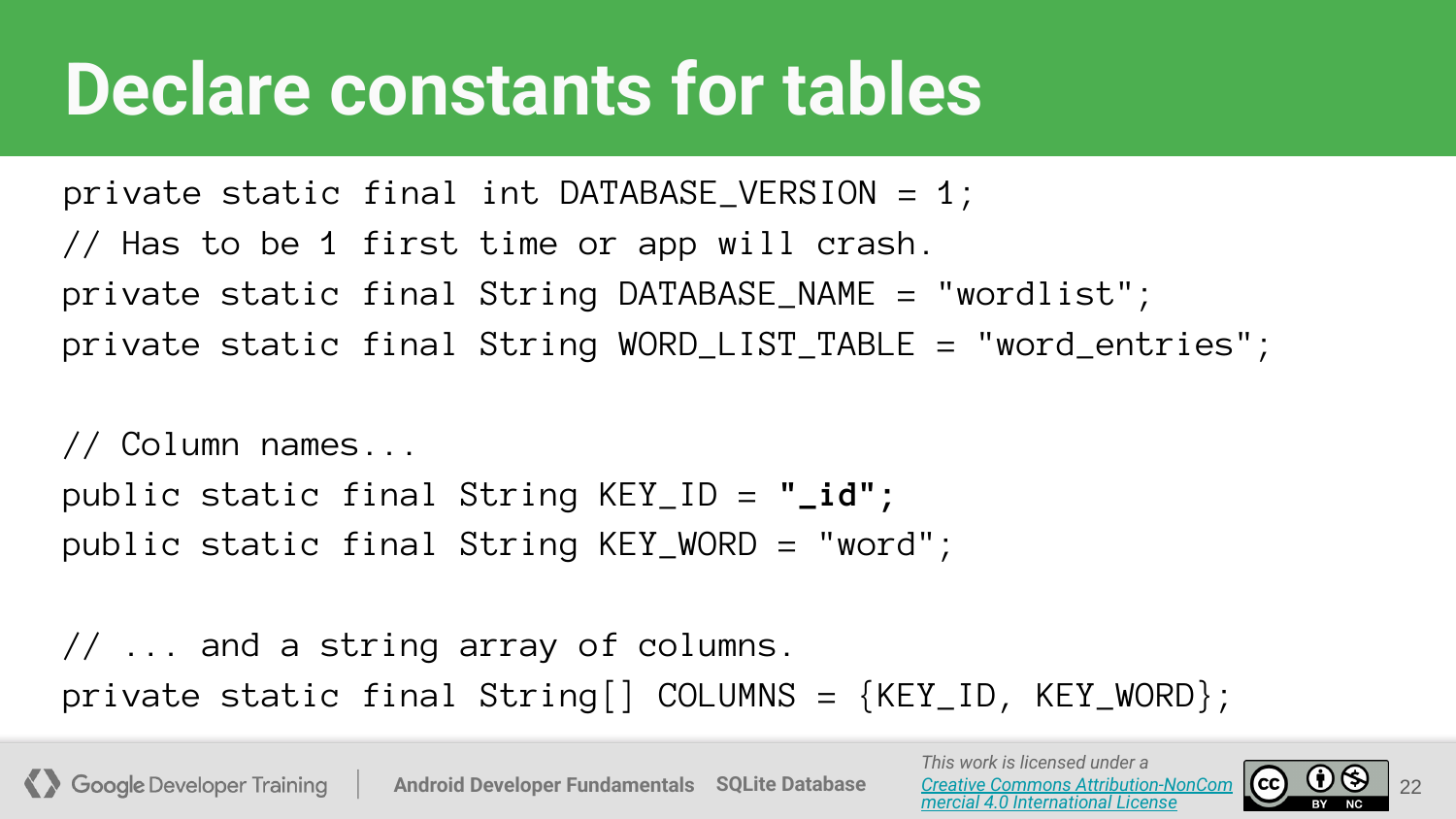

# Declare constants for tables
    private static final int DATABASE_VERSION = 1;
  // Has to be 1 first time or app will crash.
  private static final String DATABASE_NAME = "wordlist";
  private static final String WORD_LIST_TABLE = "word_entries";

  // Column names...
  public static final String KEY_ID = "_id";
  public static final String KEY_WORD = "word";

  // ... and a string array of columns.
  private static final String[] COLUMNS = {KEY_ID, KEY_WORD};

22